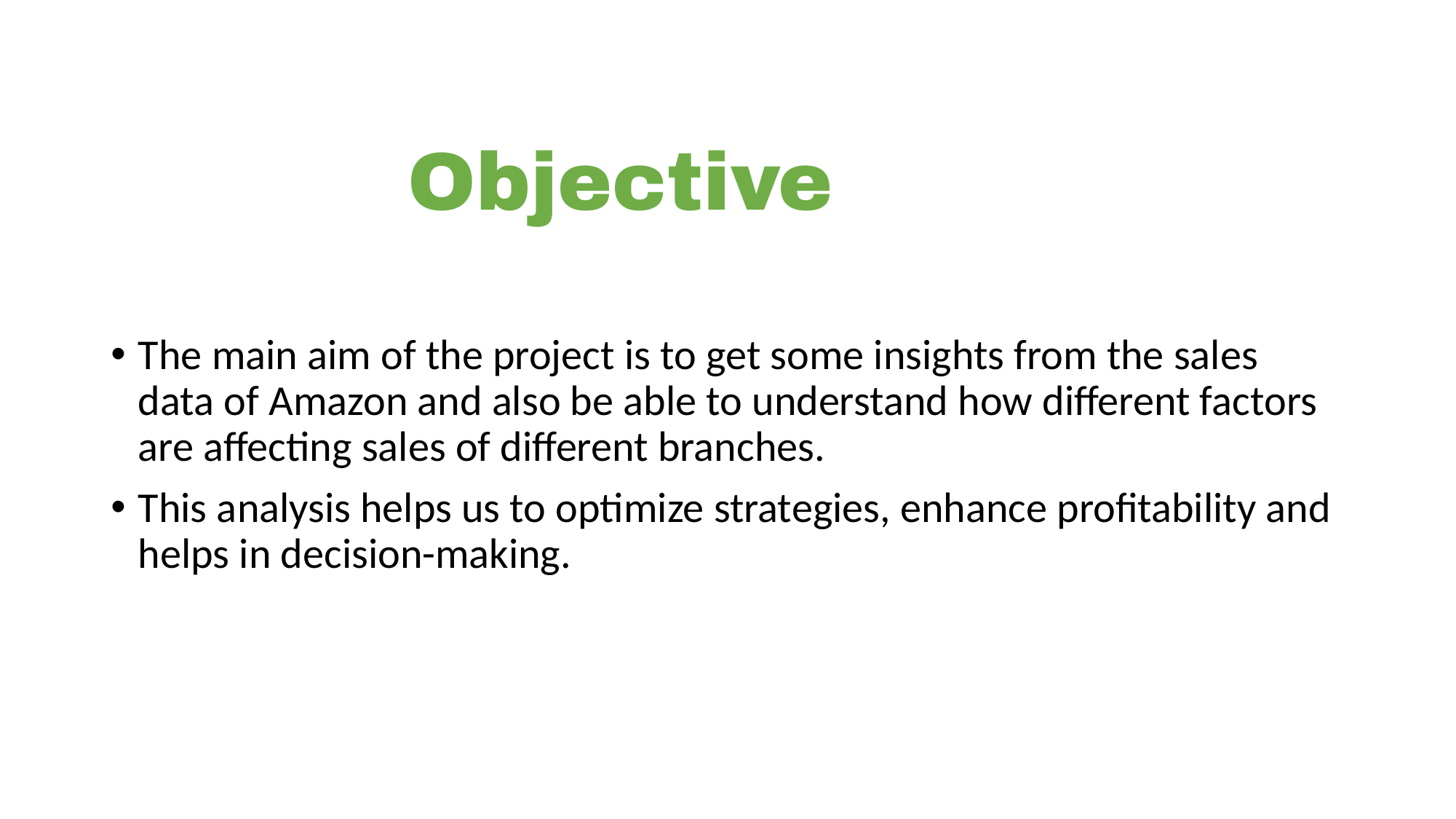

# Objective
The main aim of the project is to get some insights from the sales data of Amazon and also be able to understand how different factors are affecting sales of different branches.
This analysis helps us to optimize strategies, enhance profitability and helps in decision-making.